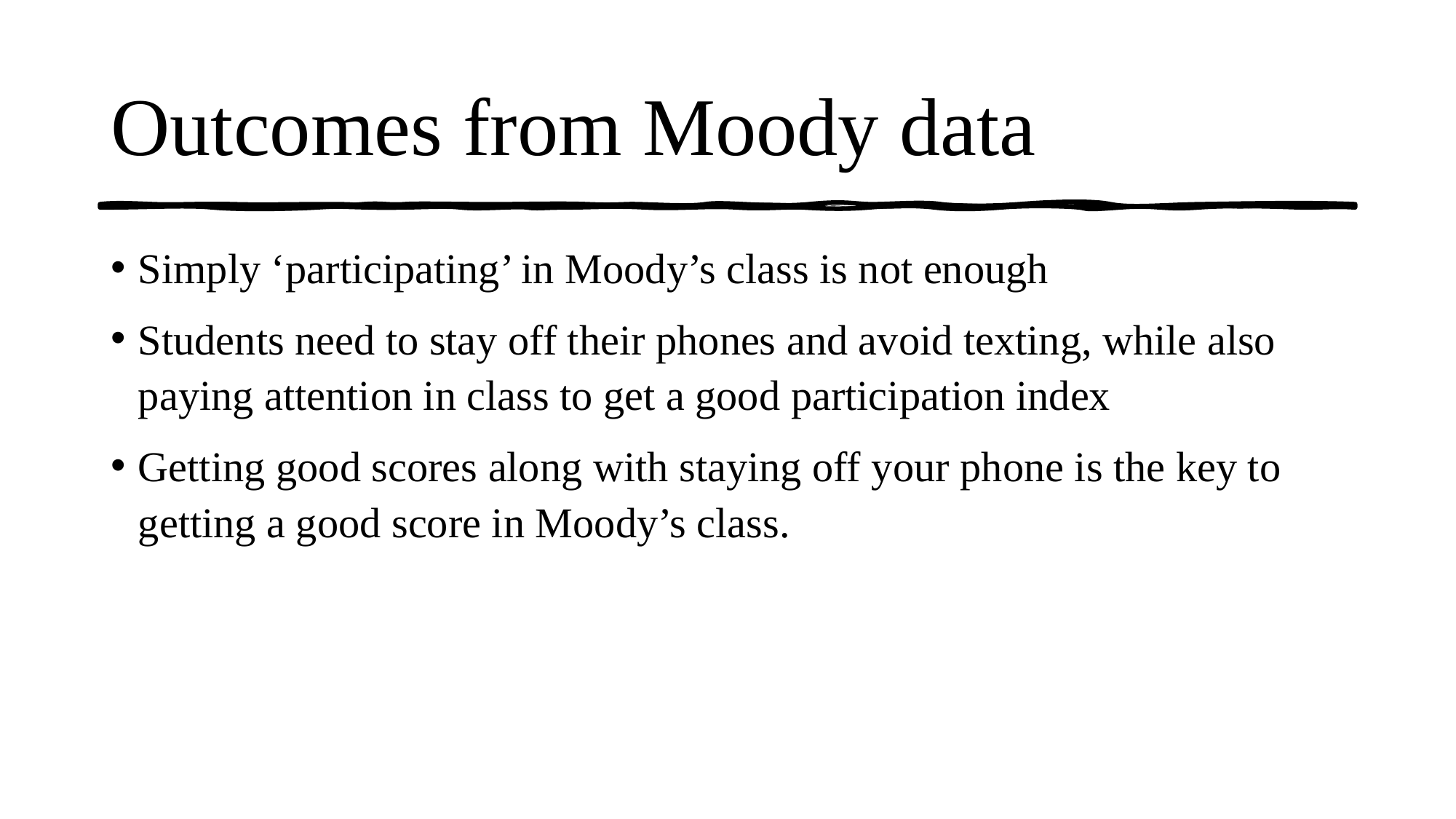

# Outcomes from Moody data
Simply ‘participating’ in Moody’s class is not enough
Students need to stay off their phones and avoid texting, while also paying attention in class to get a good participation index
Getting good scores along with staying off your phone is the key to getting a good score in Moody’s class.